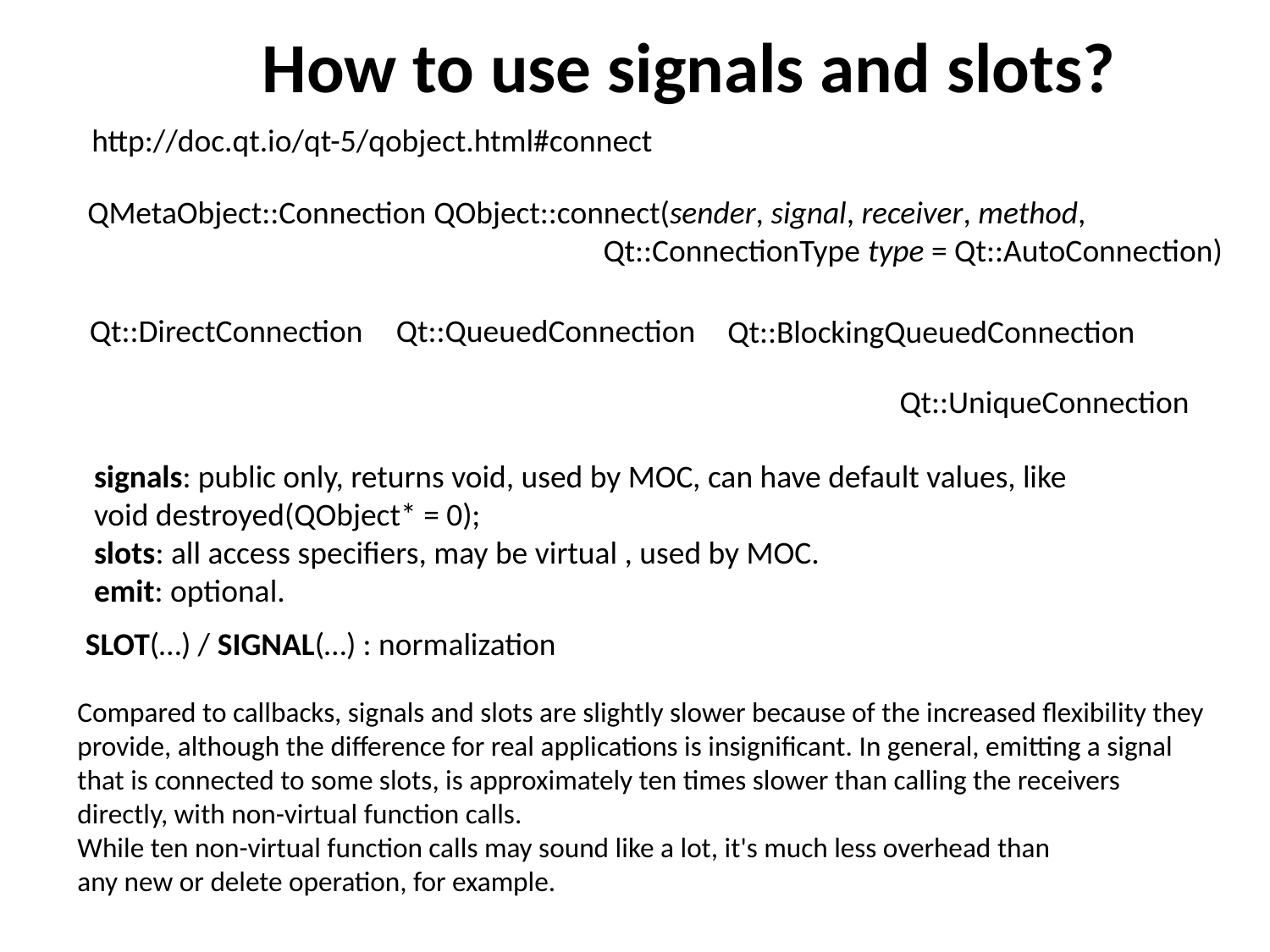

How to use signals and slots?
http://doc.qt.io/qt-5/qobject.html#connect
QMetaObject::Connection QObject::connect(sender, signal, receiver, method,
Qt::ConnectionType type = Qt::AutoConnection)
Qt::DirectConnection
Qt::QueuedConnection
Qt::BlockingQueuedConnection
Qt::UniqueConnection
signals: public only, returns void, used by MOC, can have default values, like
void destroyed(QObject* = 0);
slots: all access specifiers, may be virtual , used by MOC.
emit: optional.
SLOT(…) / SIGNAL(…) : normalization
Compared to callbacks, signals and slots are slightly slower because of the increased flexibility they provide, although the difference for real applications is insignificant. In general, emitting a signal that is connected to some slots, is approximately ten times slower than calling the receivers directly, with non-virtual function calls.
While ten non-virtual function calls may sound like a lot, it's much less overhead than any new or delete operation, for example.